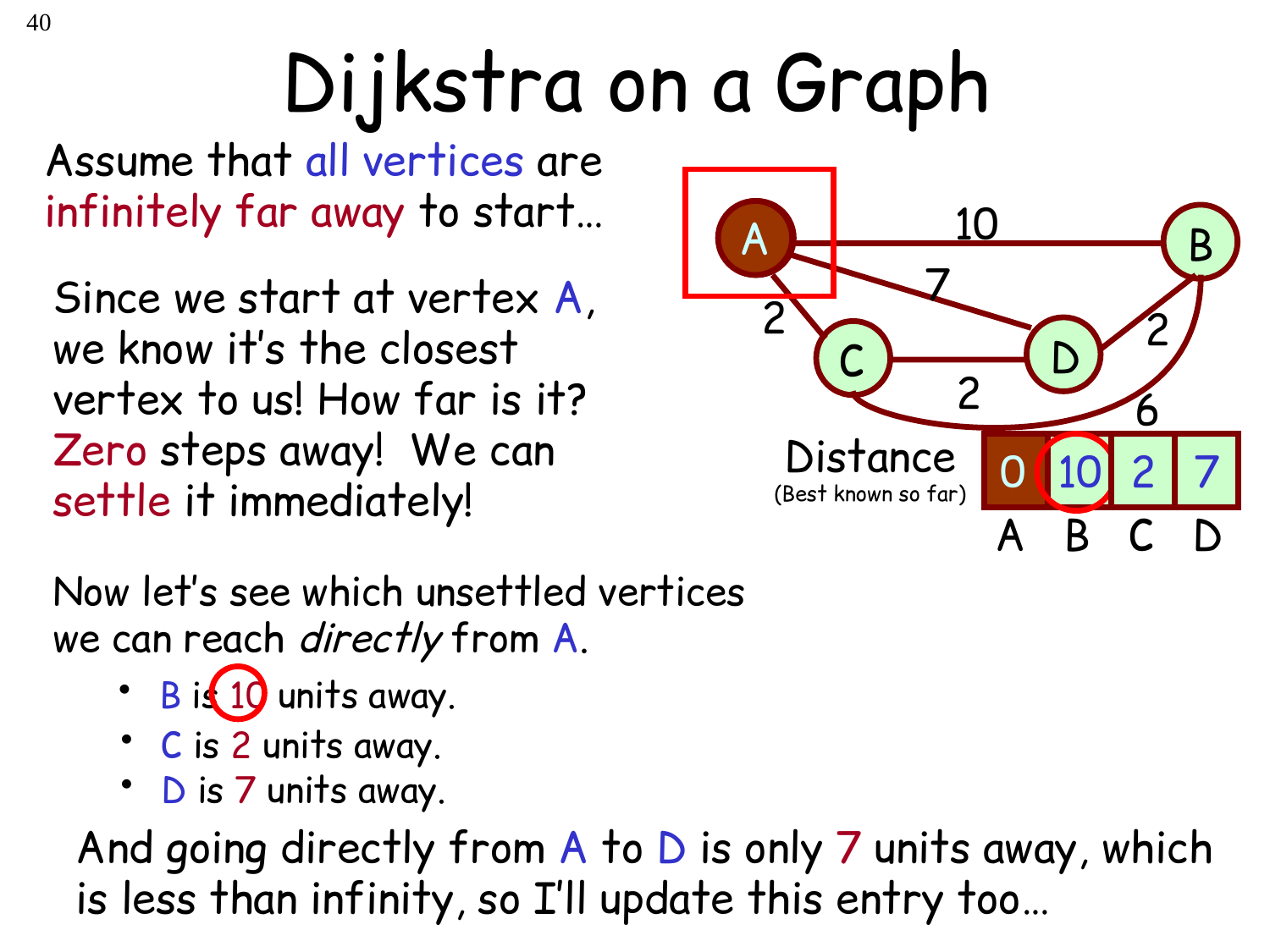

40
Dijkstra on a Graph
Assume that all vertices are
infinitely far away to start…

10

A
B

2
  2

D
C

2

7
6

A
    Since we start at vertex A,
    we know it’s the closest
    vertex to us! How far is it?
    Zero steps away!  We can
    settle it immediately!
Distance
(Best known so far)

A   B   C   D

0

10

2

7
    Now let’s see which unsettled vertices
    we can reach directly from A.
 B is 10 units away.
 C is 2 units away.
 D is 7 units away.
Going directly from A to B is only 10 units away, which is less than infinity, so I’ll update this entry…
And going directly from A to D is only 7 units away, which is less than infinity, so I’ll update this entry too…
Going directly from A to C is only 2 units away, which is less than infinity, so I’ll update this entry too…
Ok, let’s compare these costs to our current best costs in our table…